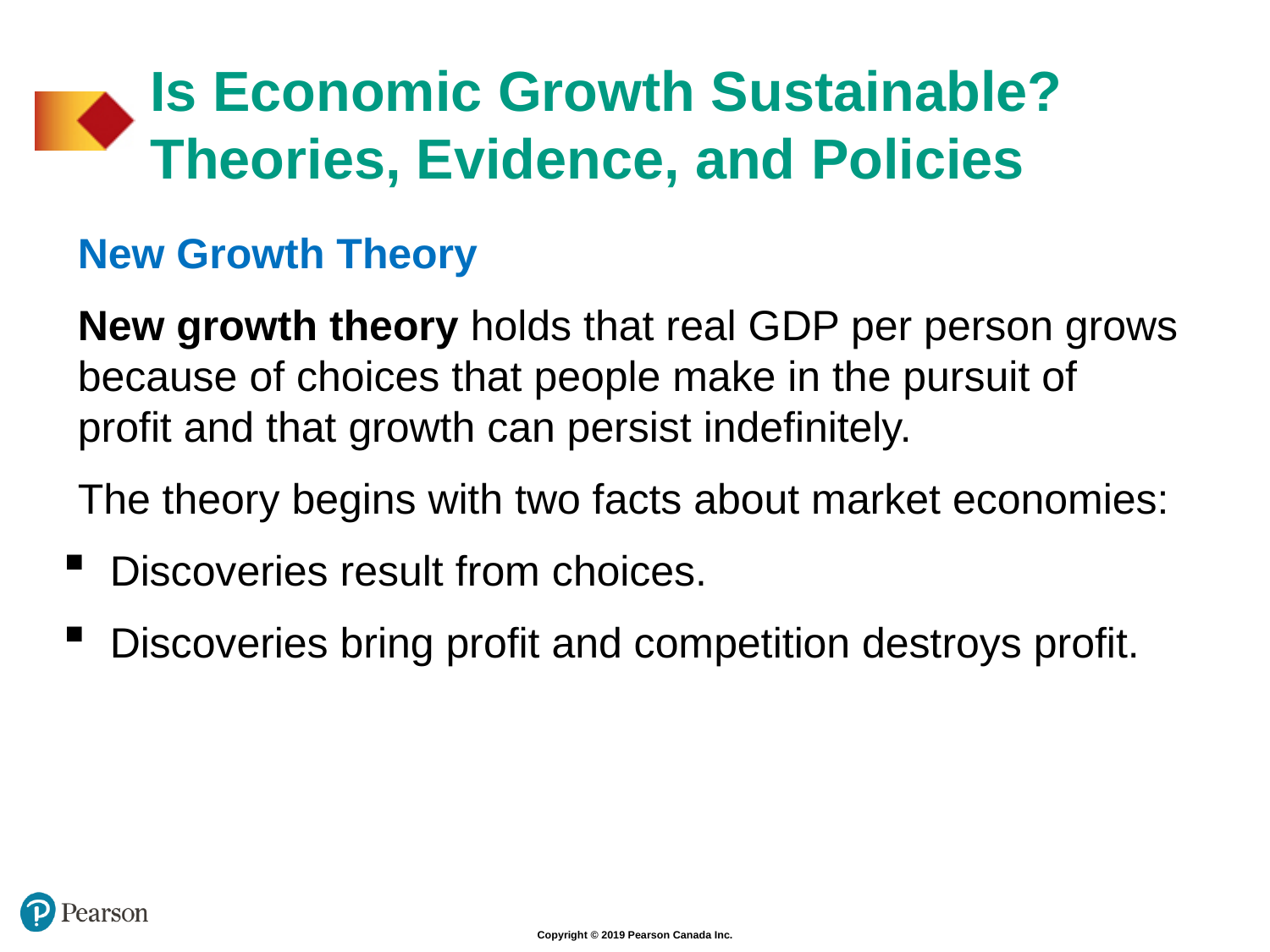

# Is Economic Growth Sustainable? Theories, Evidence, and Policies
New Growth Theory
New growth theory holds that real GDP per person grows because of choices that people make in the pursuit of profit and that growth can persist indefinitely.
The theory begins with two facts about market economies:
  Discoveries result from choices.
  Discoveries bring profit and competition destroys profit.